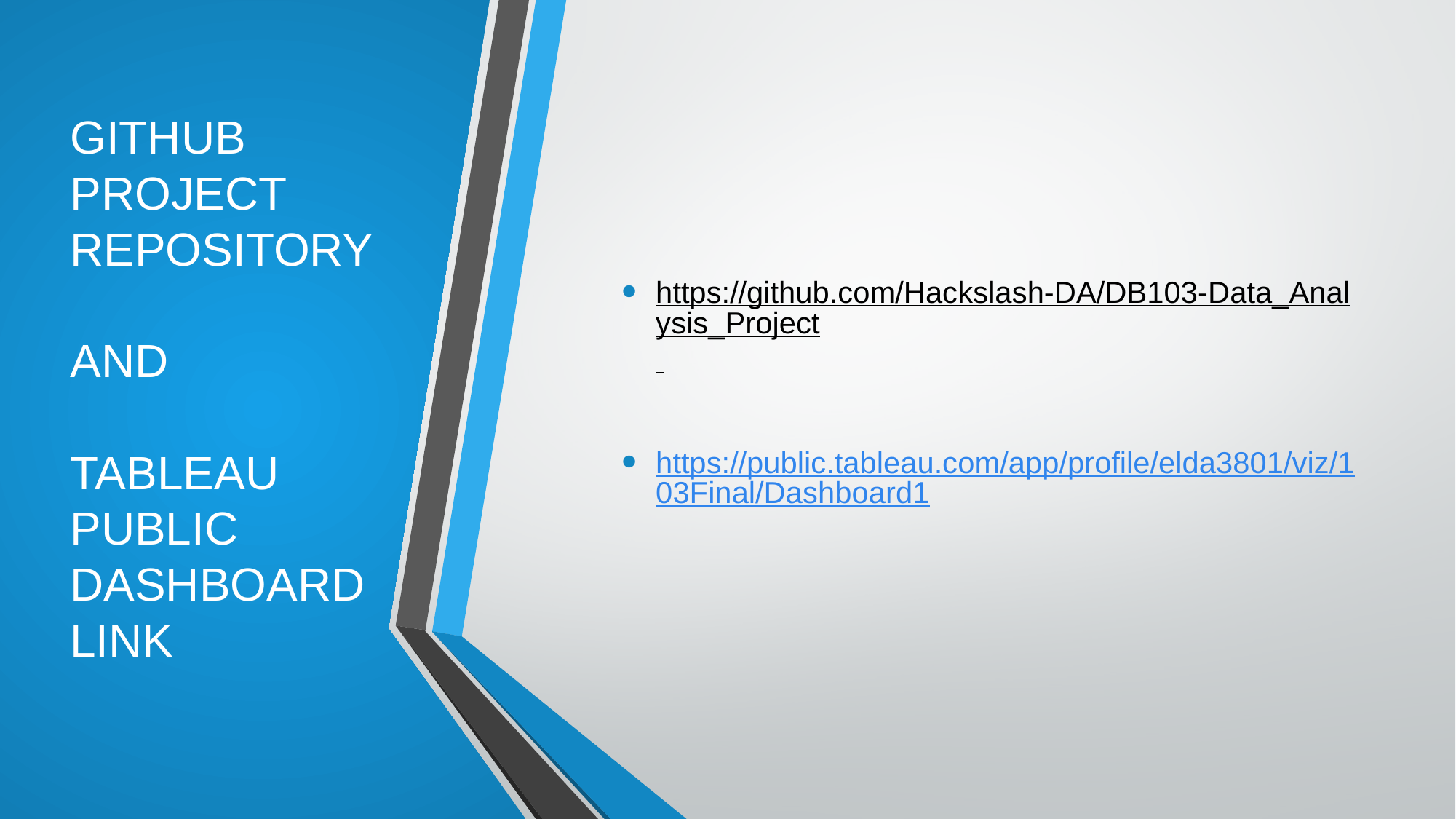

# GITHUB PROJECT REPOSITORY AND TABLEAU PUBLIC DASHBOARD LINK
https://github.com/Hackslash-DA/DB103-Data_Analysis_Project

https://public.tableau.com/app/profile/elda3801/viz/103Final/Dashboard1